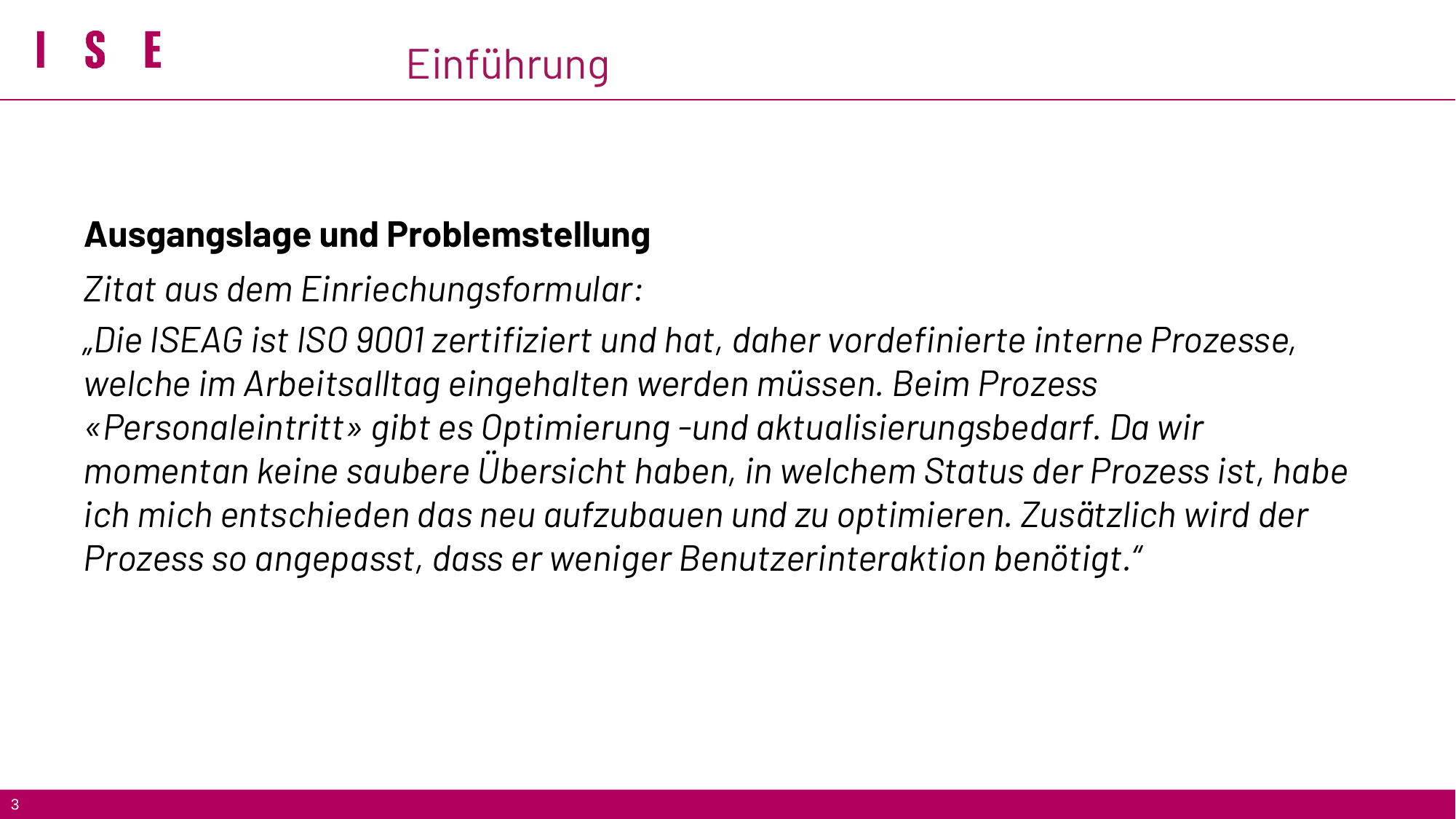

# Einführung
Ausgangslage und Problemstellung
Zitat aus dem Einriechungsformular:
„Die ISEAG ist ISO 9001 zertifiziert und hat, daher vordefinierte interne Prozesse, welche im Arbeitsalltag eingehalten werden müssen. Beim Prozess «Personaleintritt» gibt es Optimierung -und aktualisierungsbedarf. Da wir momentan keine saubere Übersicht haben, in welchem Status der Prozess ist, habe ich mich entschieden das neu aufzubauen und zu optimieren. Zusätzlich wird der Prozess so angepasst, dass er weniger Benutzerinteraktion benötigt.“